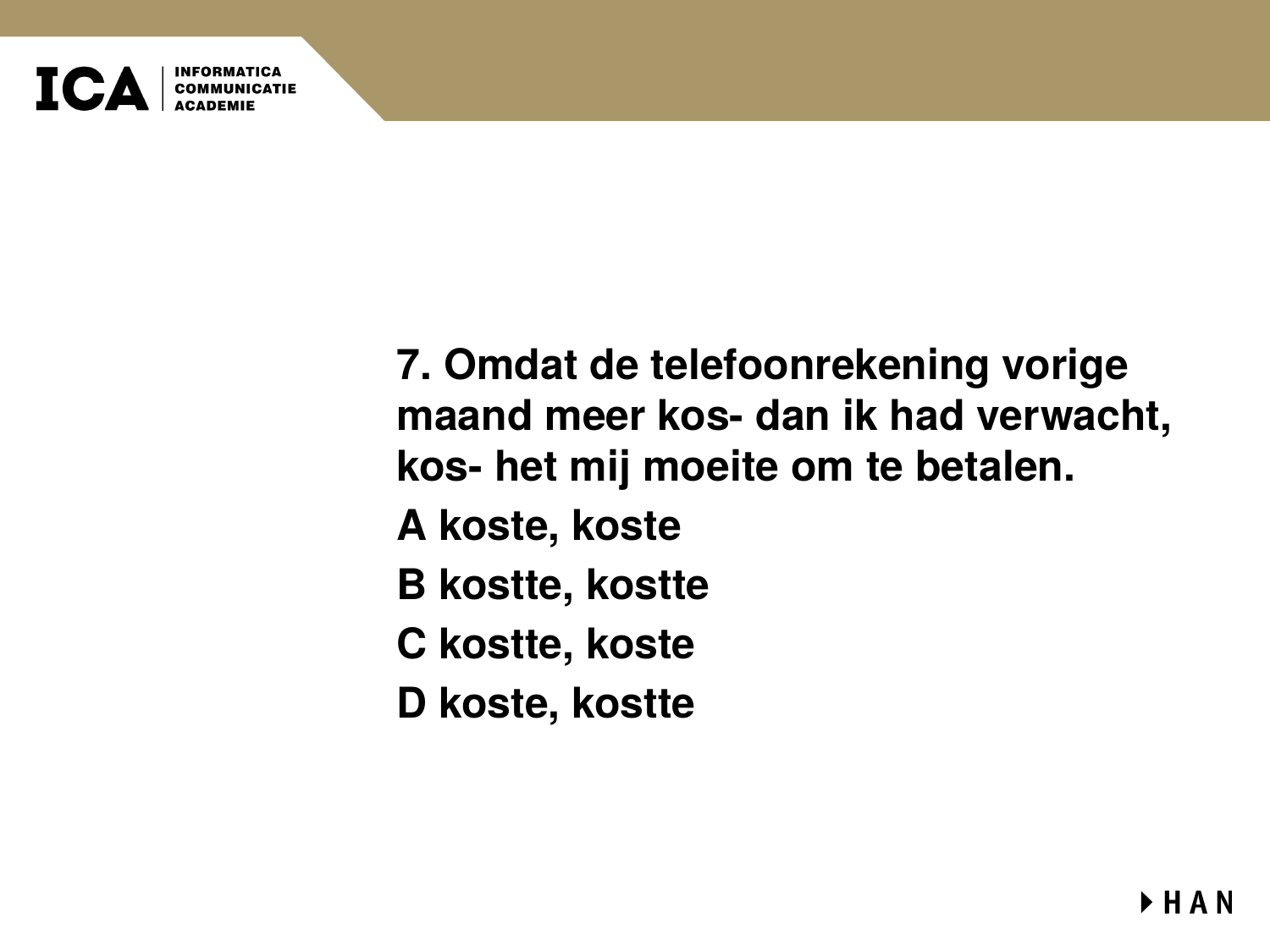

#

7. Omdat de telefoonrekening vorige maand meer kos- dan ik had verwacht, kos- het mij moeite om te betalen.
A koste, koste
B kostte, kostte
C kostte, koste
D koste, kostte